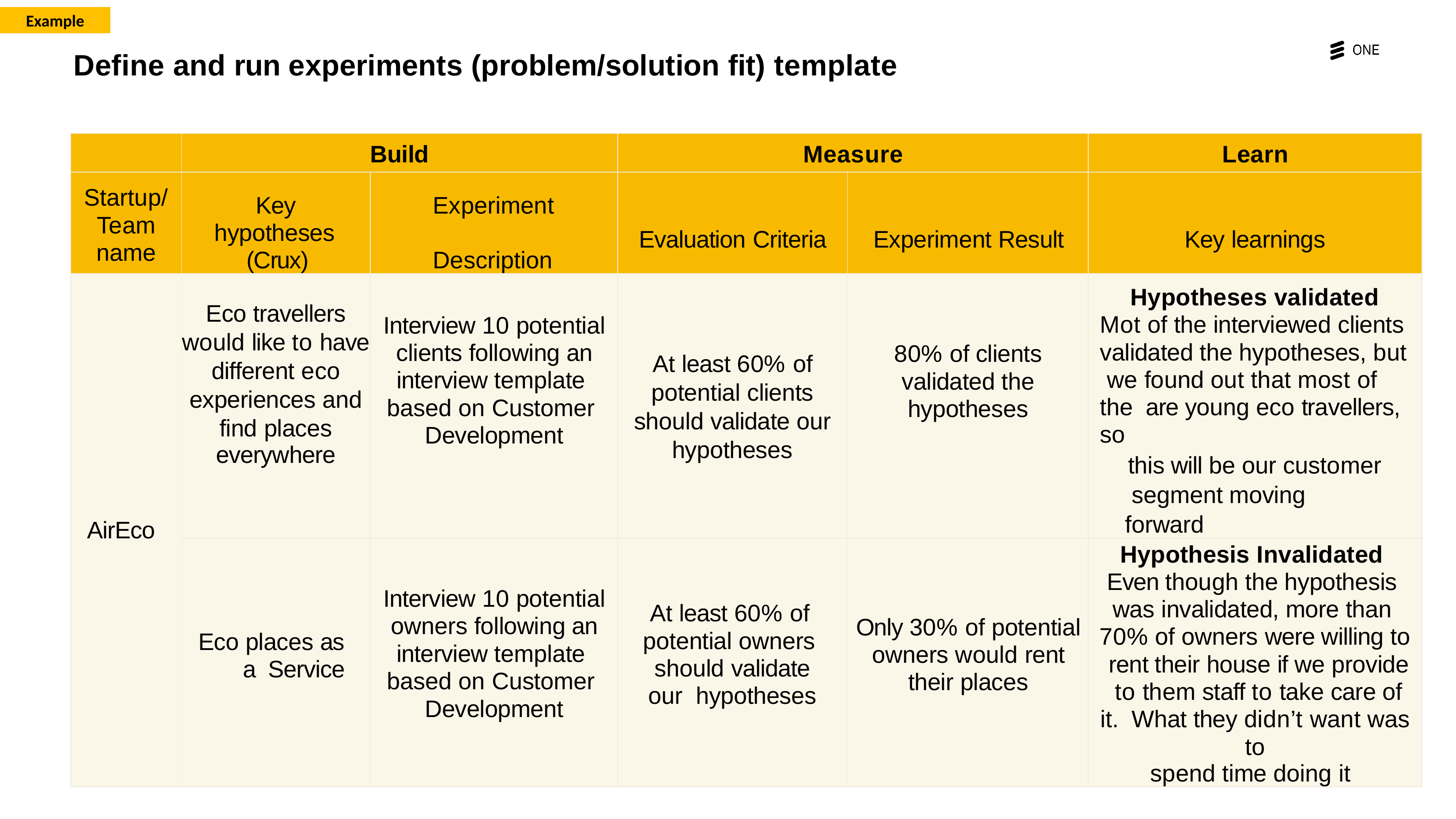

Example
# Define and run experiments (problem/solution fit) template
|  | Build |  | Measure |  | Learn |
| --- | --- | --- | --- | --- | --- |
| Startup/Team name | Key hypotheses (Crux) | Experiment Description | Evaluation Criteria | Experiment Result | Key learnings |
| AirEco | Eco travellers would like to have different eco experiences and find places everywhere | Interview 10 potential clients following an interview template based on Customer Development | At least 60% of potential clients should validate our hypotheses | 80% of clients validated the hypotheses | Hypotheses validated Mot of the interviewed clients validated the hypotheses, but we found out that most of the are young eco travellers, so this will be our customer segment moving forward |
|  | Eco places as a Service | Interview 10 potential owners following an interview template based on Customer Development | At least 60% of potential owners should validate our hypotheses | Only 30% of potential owners would rent their places | Hypothesis Invalidated Even though the hypothesis was invalidated, more than 70% of owners were willing to rent their house if we provide to them staff to take care of it. What they didn’t want was to spend time doing it |